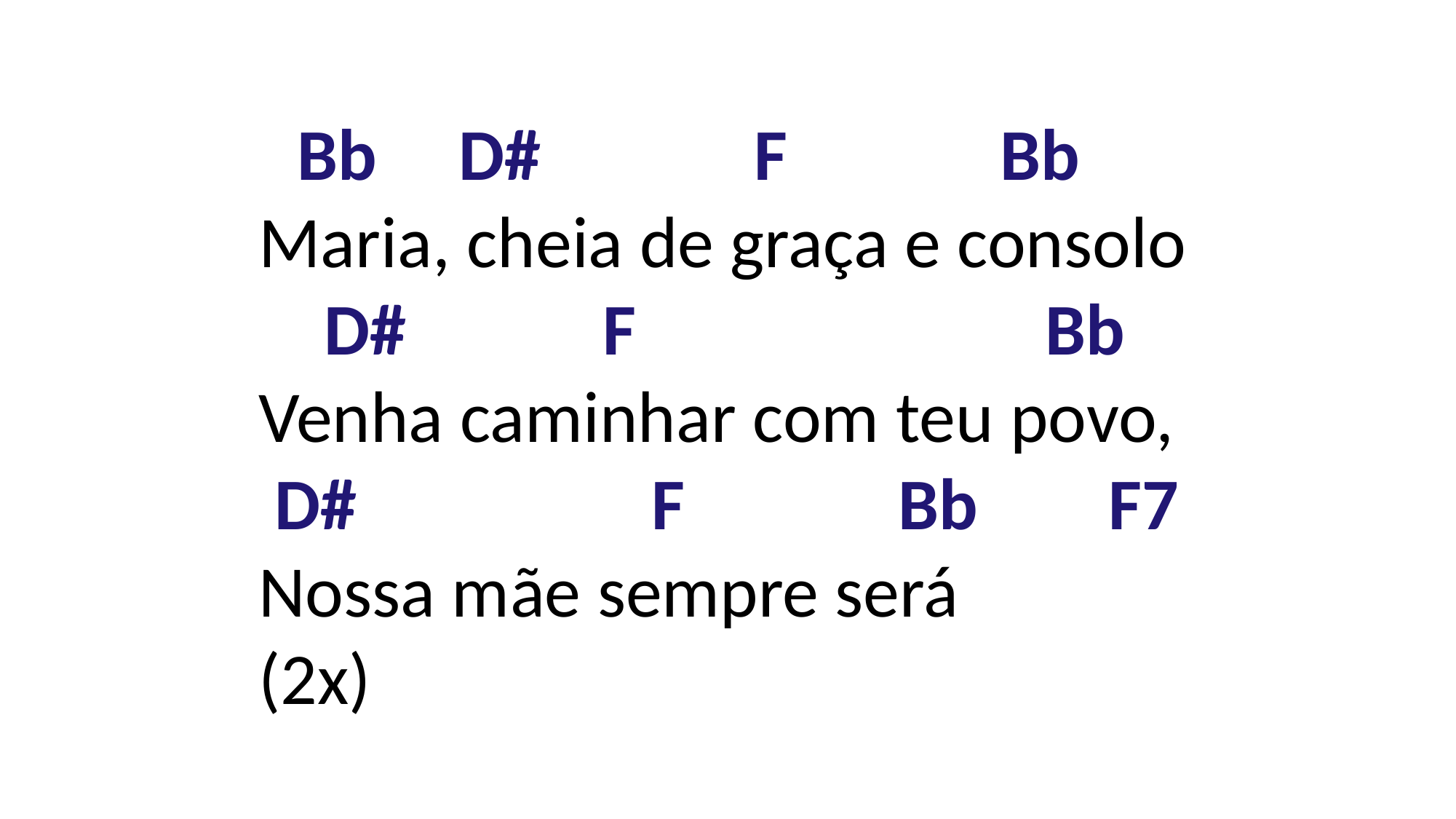

Bb     D#             F             Bb
Maria, cheia de graça e consolo
    D#            F                         Bb
Venha caminhar com teu povo,
 D#                  F             Bb        F7
Nossa mãe sempre será
(2x)